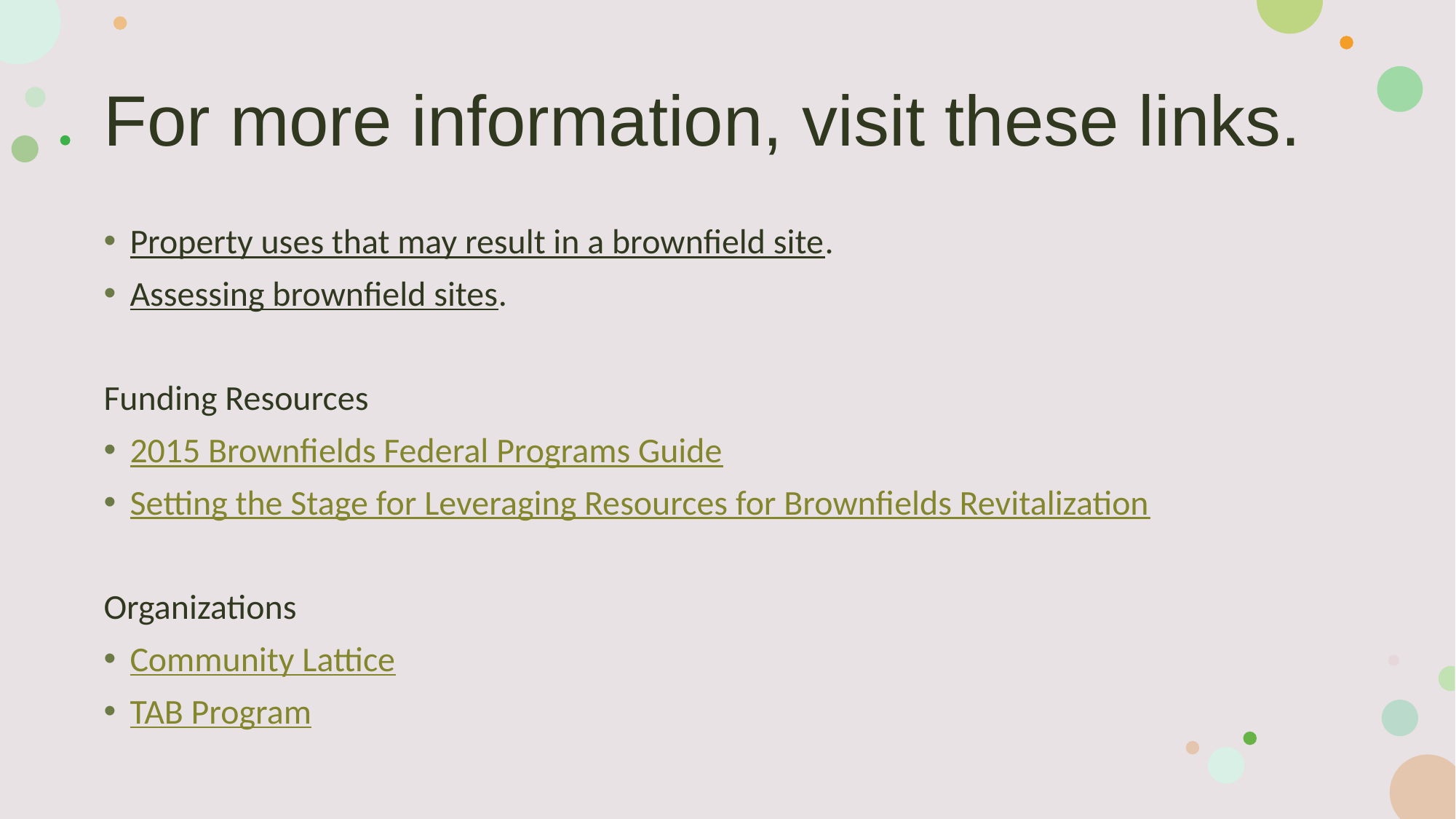

# For more information, visit these links.
Property uses that may result in a brownfield site.
Assessing brownfield sites.

Funding Resources
2015 Brownfields Federal Programs Guide
Setting the Stage for Leveraging Resources for Brownfields Revitalization

Organizations
Community Lattice
TAB Program